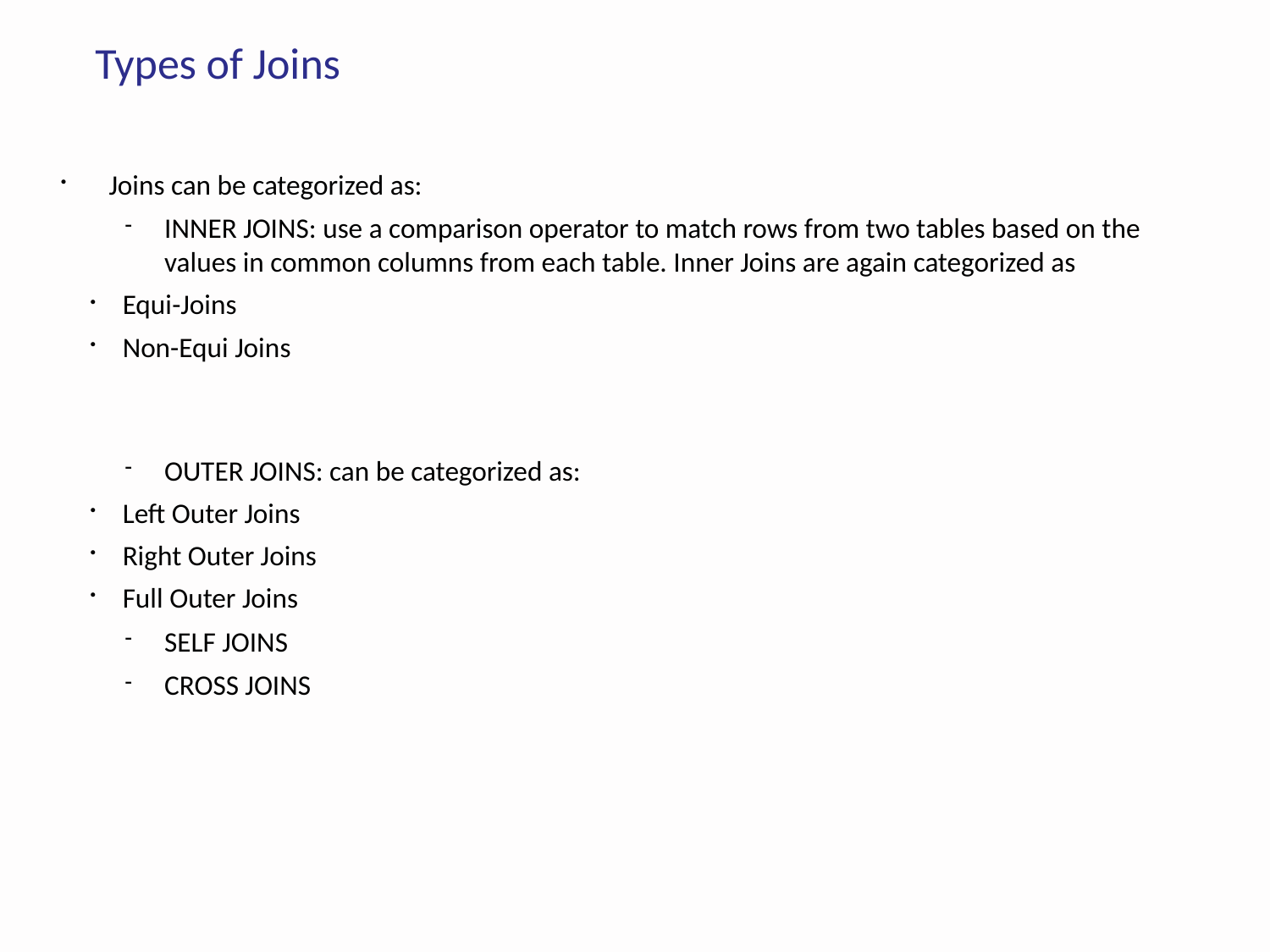

# Types of Joins
Joins can be categorized as:
INNER JOINS: use a comparison operator to match rows from two tables based on the values in common columns from each table. Inner Joins are again categorized as
Equi-Joins
Non-Equi Joins

OUTER JOINS: can be categorized as:
Left Outer Joins
Right Outer Joins
Full Outer Joins
SELF JOINS
CROSS JOINS